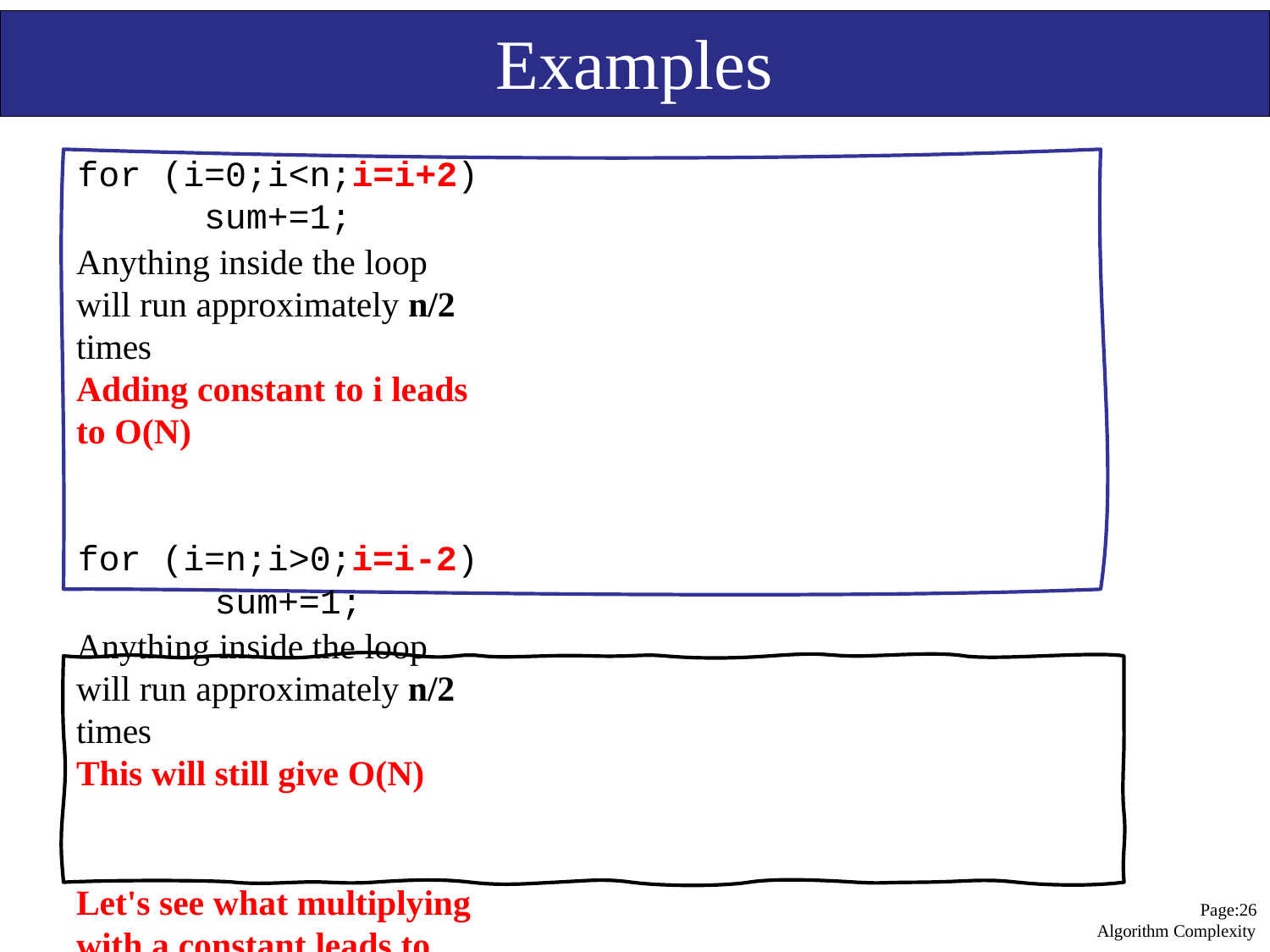

# Examples

for (i=0;i<n;i=i+2)
sum+=1;
Anything inside the loop will run approximately n/2 times
Adding constant to i leads to O(N)

for (i=n;i>0;i=i-2)  sum+=1;
Anything inside the loop will run approximately n/2 times
This will still give O(N)

Let's see what multiplying with a constant leads to

for (i=1;i<n;i=i*2)  sum+=1;
Anything inside the loop will run	times

Page:26 Algorithm Complexity